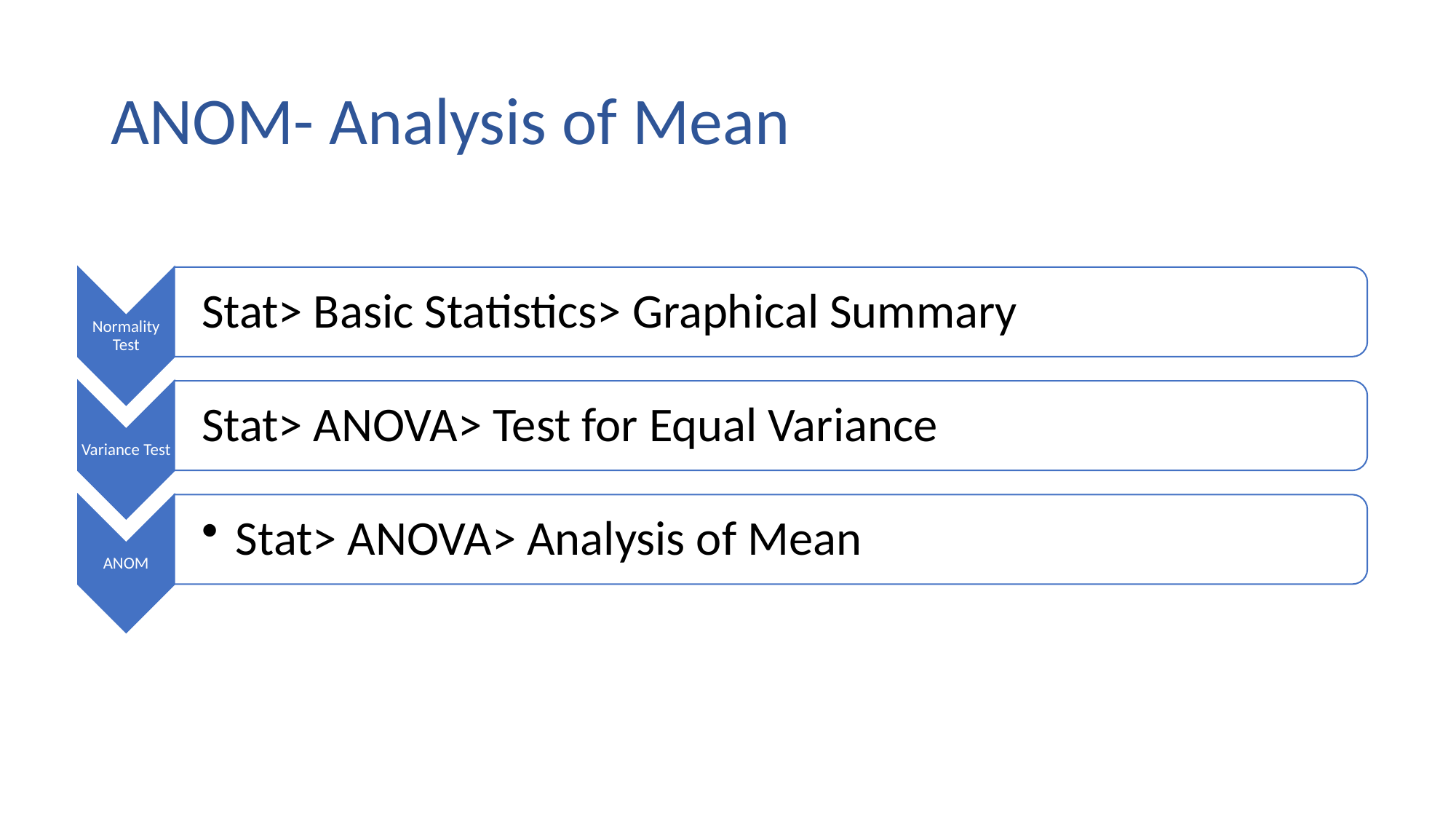

# ANOM- Analysis of Mean
Normality Test
Stat> Basic Statistics> Graphical Summary
Variance Test
Stat> ANOVA> Test for Equal Variance
ANOM
Stat> ANOVA> Analysis of Mean